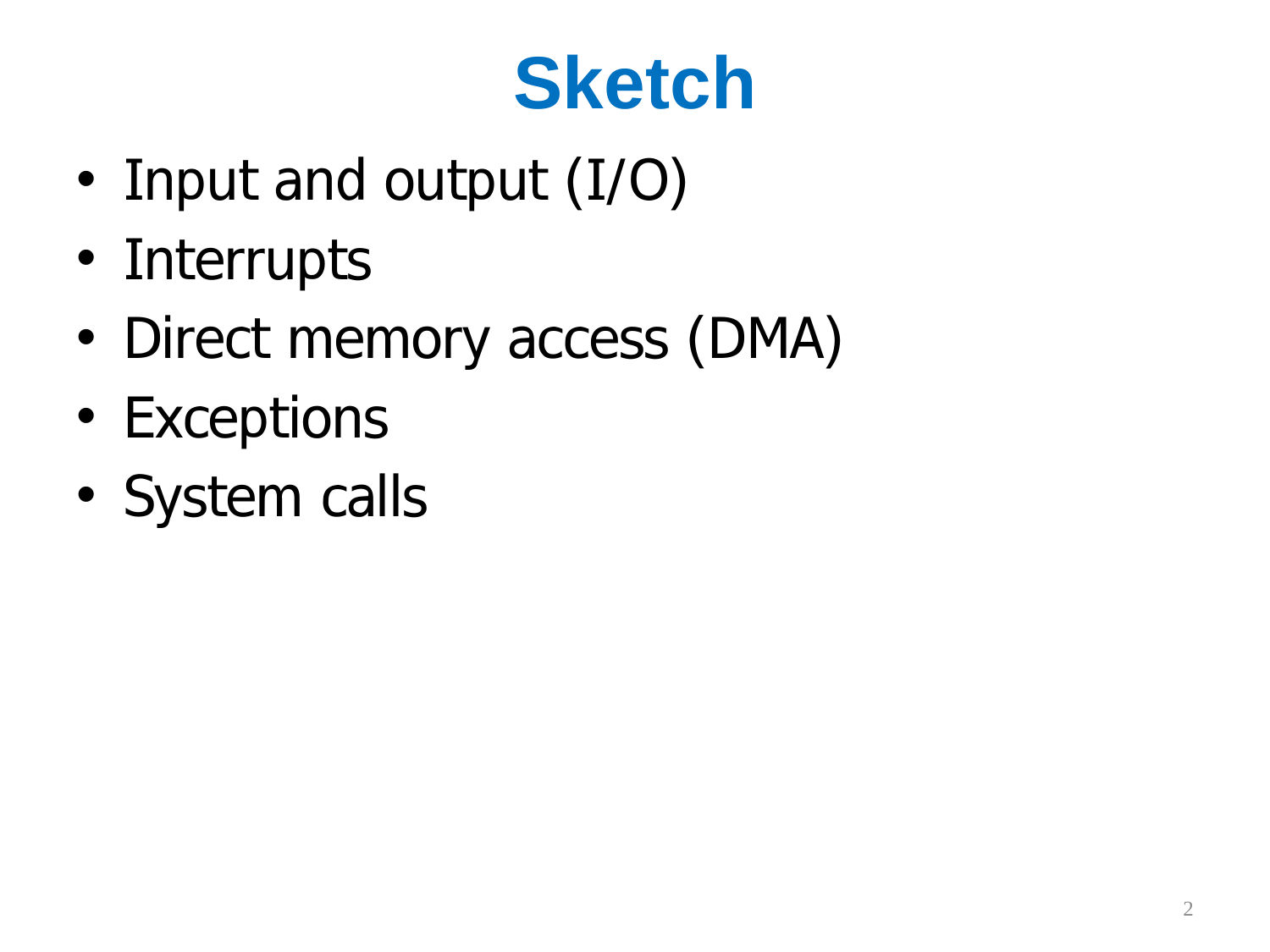

# Sketch
Input and output (I/O)
Interrupts
Direct memory access (DMA)
Exceptions
System calls
2